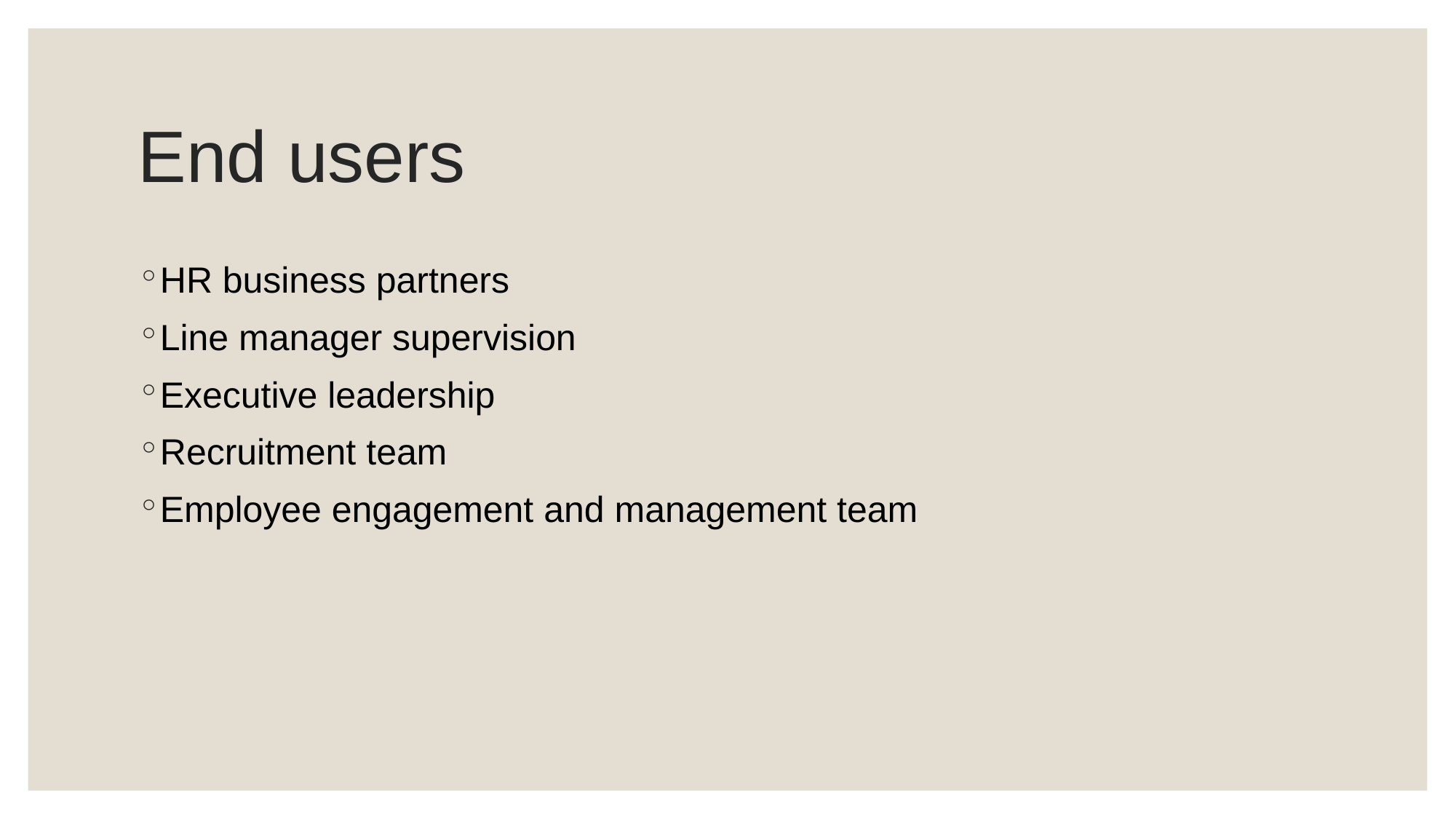

# End users
HR business partners
Line manager supervision
Executive leadership
Recruitment team
Employee engagement and management team